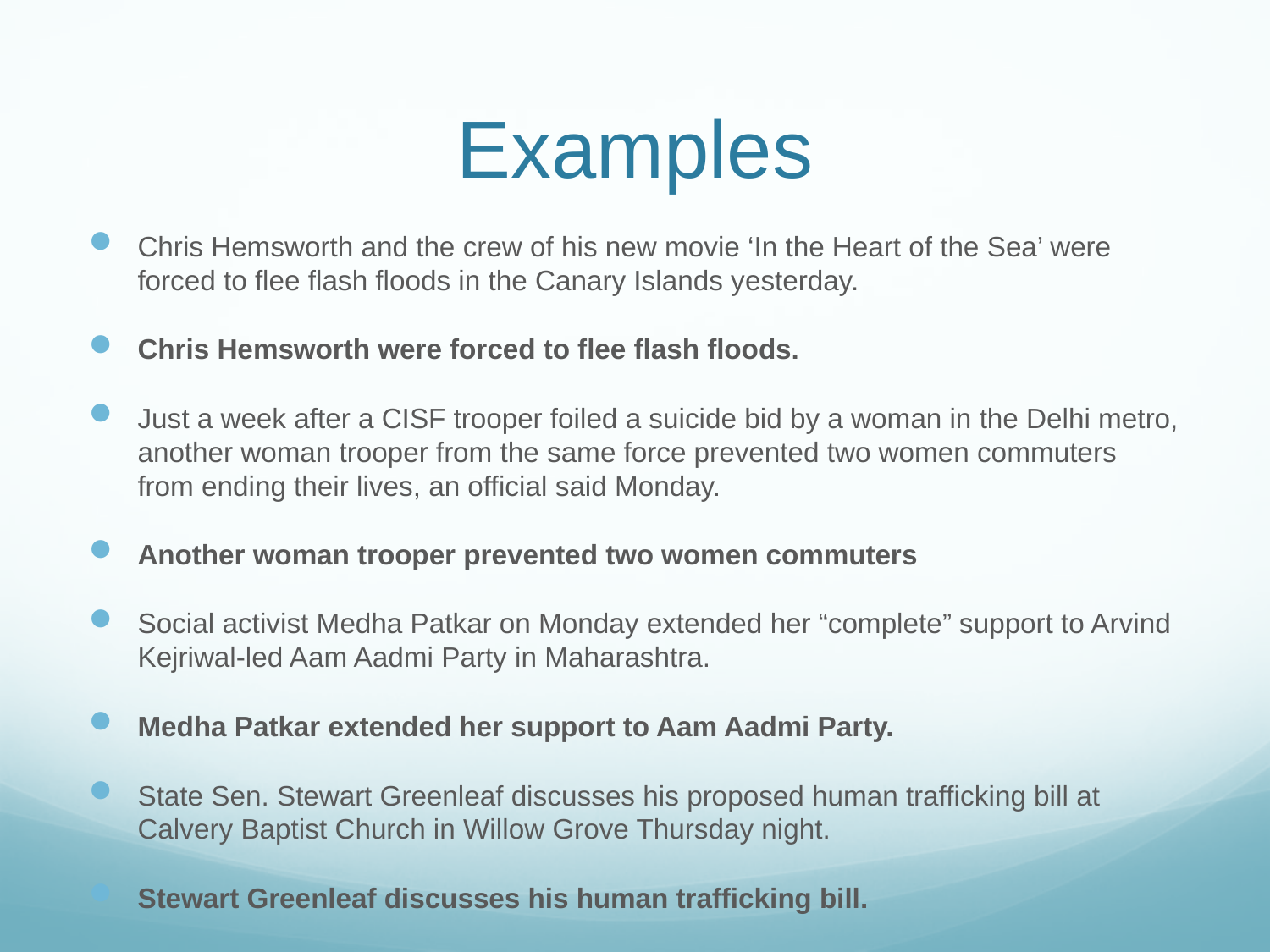

# Examples
Chris Hemsworth and the crew of his new movie ‘In the Heart of the Sea’ were forced to flee flash floods in the Canary Islands yesterday.
Chris Hemsworth were forced to flee flash floods.
Just a week after a CISF trooper foiled a suicide bid by a woman in the Delhi metro, another woman trooper from the same force prevented two women commuters from ending their lives, an official said Monday.
Another woman trooper prevented two women commuters
Social activist Medha Patkar on Monday extended her “complete” support to Arvind Kejriwal-led Aam Aadmi Party in Maharashtra.
Medha Patkar extended her support to Aam Aadmi Party.
State Sen. Stewart Greenleaf discusses his proposed human trafficking bill at Calvery Baptist Church in Willow Grove Thursday night.
Stewart Greenleaf discusses his human trafficking bill.